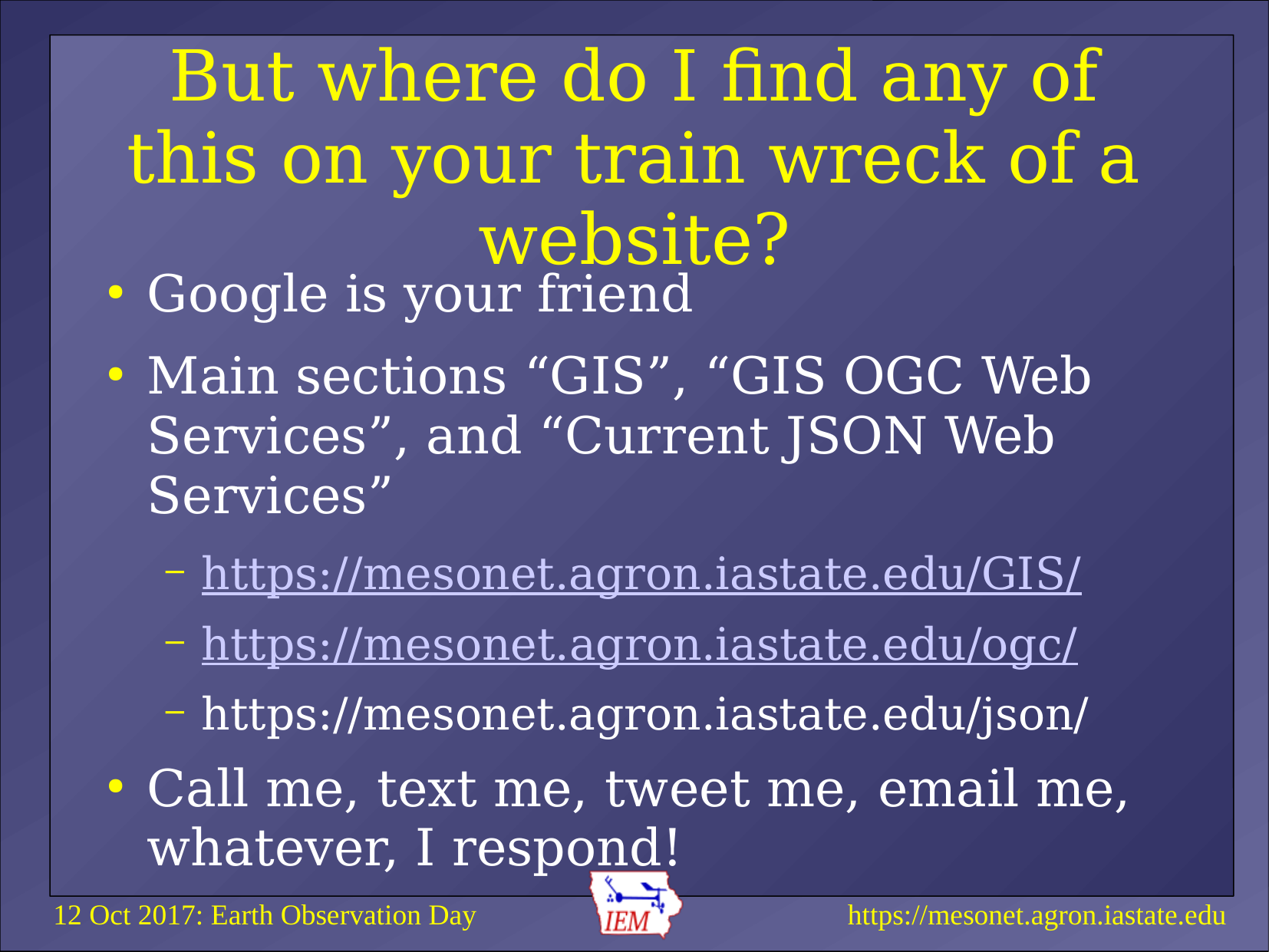

# But where do I find any of this on your train wreck of a website?
Google is your friend
Main sections “GIS”, “GIS OGC Web Services”, and “Current JSON Web Services”
https://mesonet.agron.iastate.edu/GIS/
https://mesonet.agron.iastate.edu/ogc/
https://mesonet.agron.iastate.edu/json/
Call me, text me, tweet me, email me, whatever, I respond!